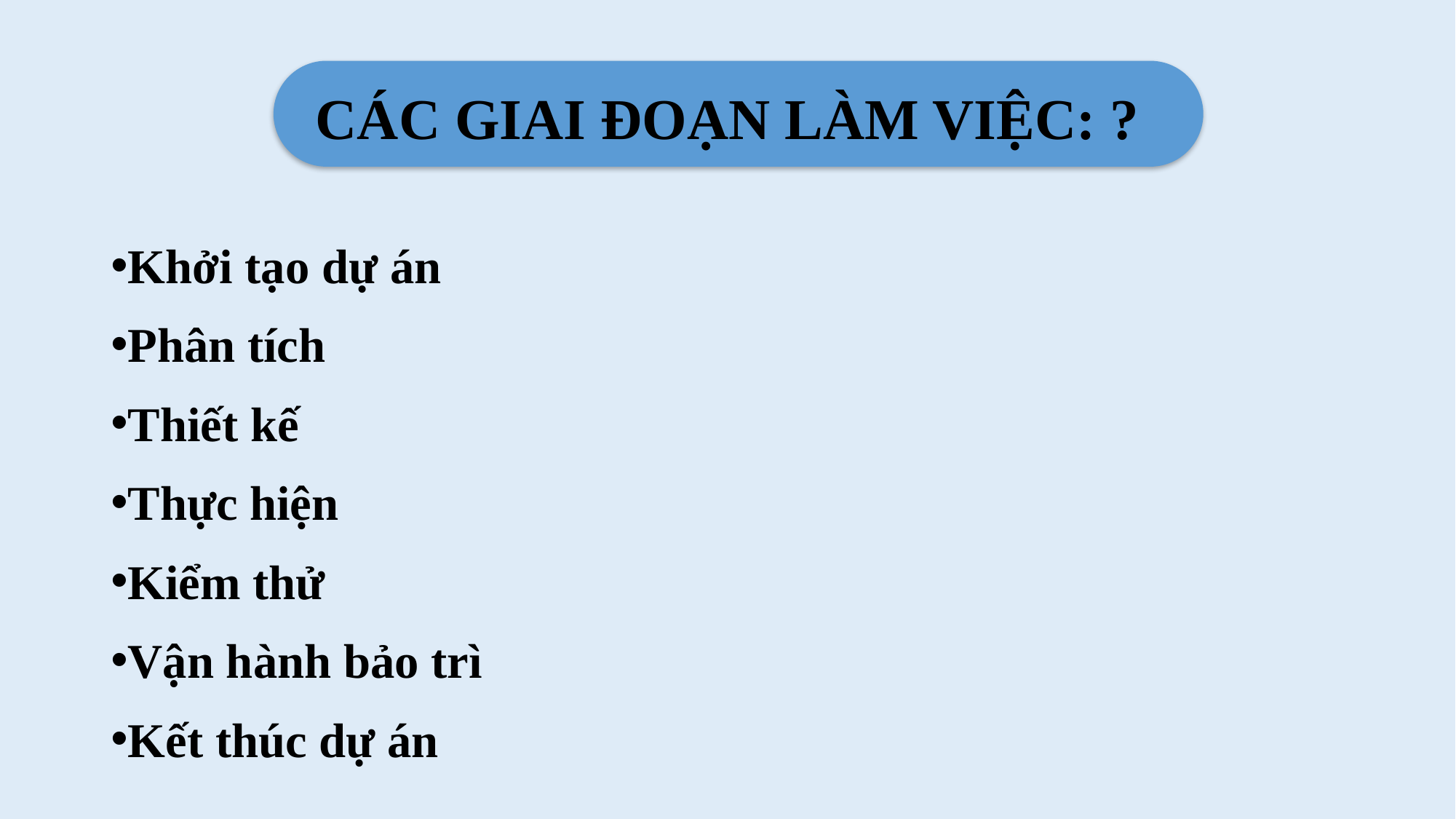

# CÁC GIAI ĐOẠN LÀM VIỆC: ?

Khởi tạo dự án
Phân tích
Thiết kế
Thực hiện
Kiểm thử
Vận hành bảo trì
Kết thúc dự án